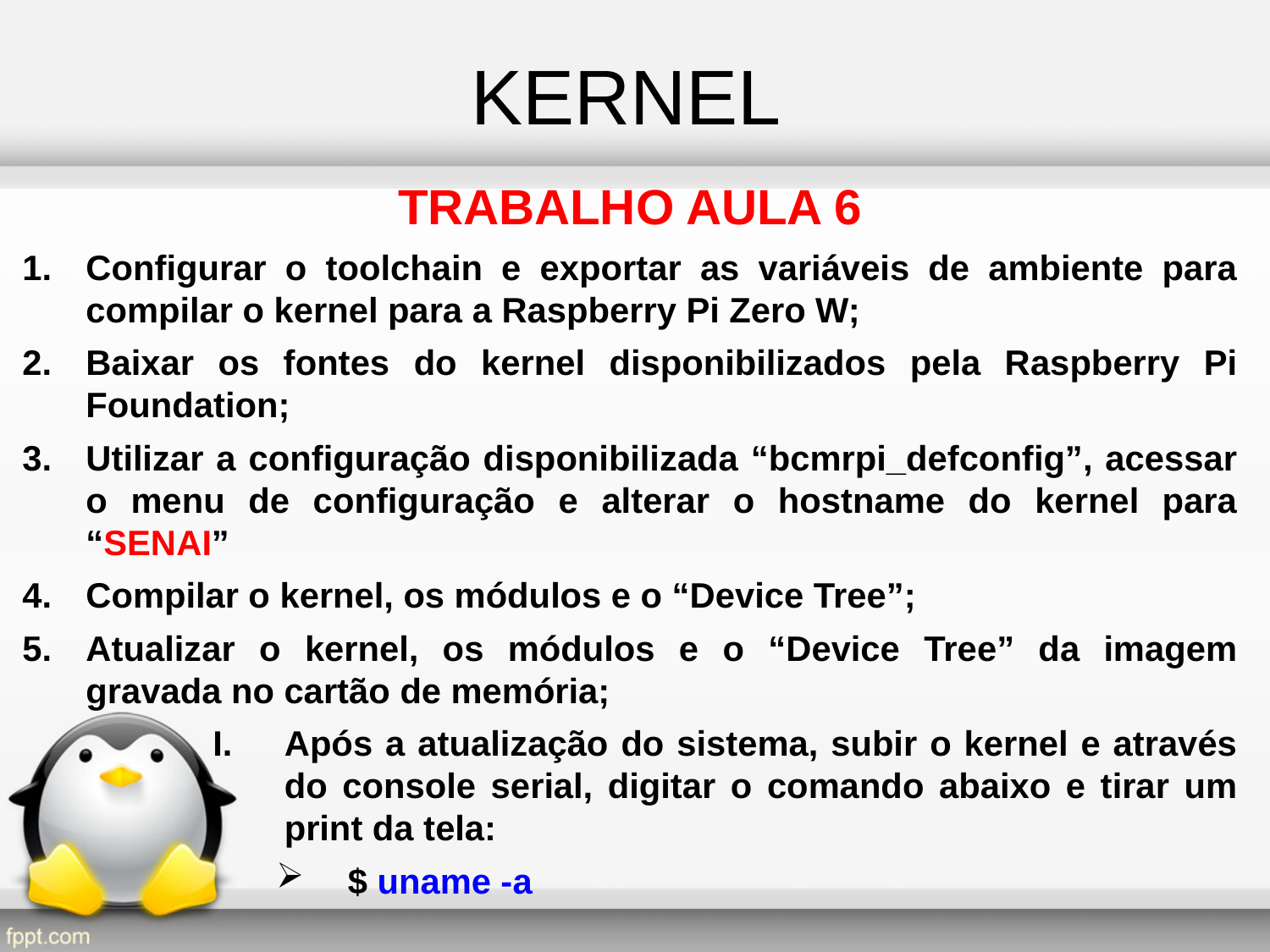

KERNEL
TRABALHO AULA 6
Configurar o toolchain e exportar as variáveis de ambiente para compilar o kernel para a Raspberry Pi Zero W;
Baixar os fontes do kernel disponibilizados pela Raspberry Pi Foundation;
Utilizar a configuração disponibilizada “bcmrpi_defconfig”, acessar o menu de configuração e alterar o hostname do kernel para “SENAI”
Compilar o kernel, os módulos e o “Device Tree”;
Atualizar o kernel, os módulos e o “Device Tree” da imagem gravada no cartão de memória;
Após a atualização do sistema, subir o kernel e através do console serial, digitar o comando abaixo e tirar um print da tela:
$ uname -a